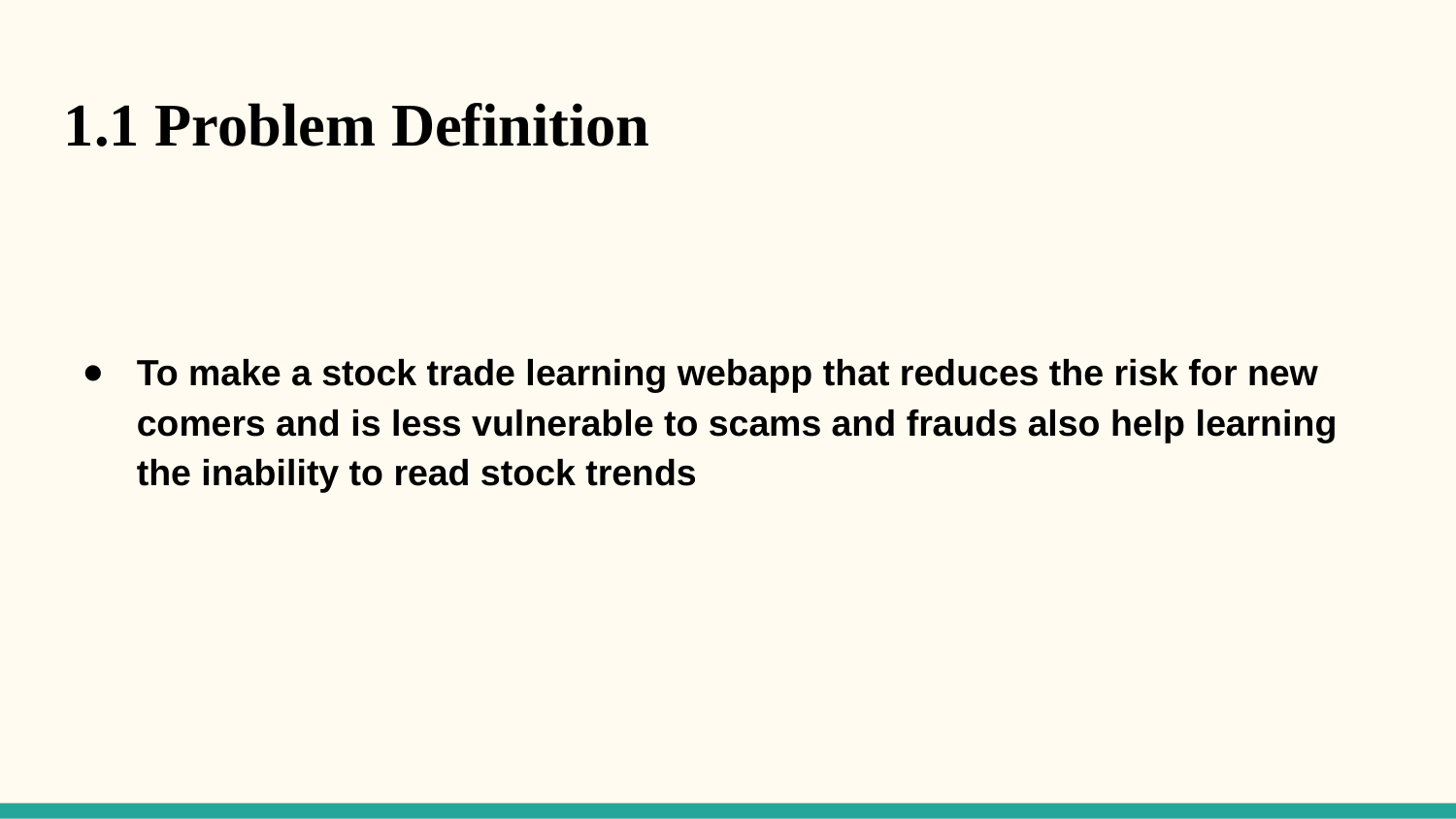

1.1 Problem Definition

To make a stock trade learning webapp that reduces the risk for new comers and is less vulnerable to scams and frauds also help learning the inability to read stock trends